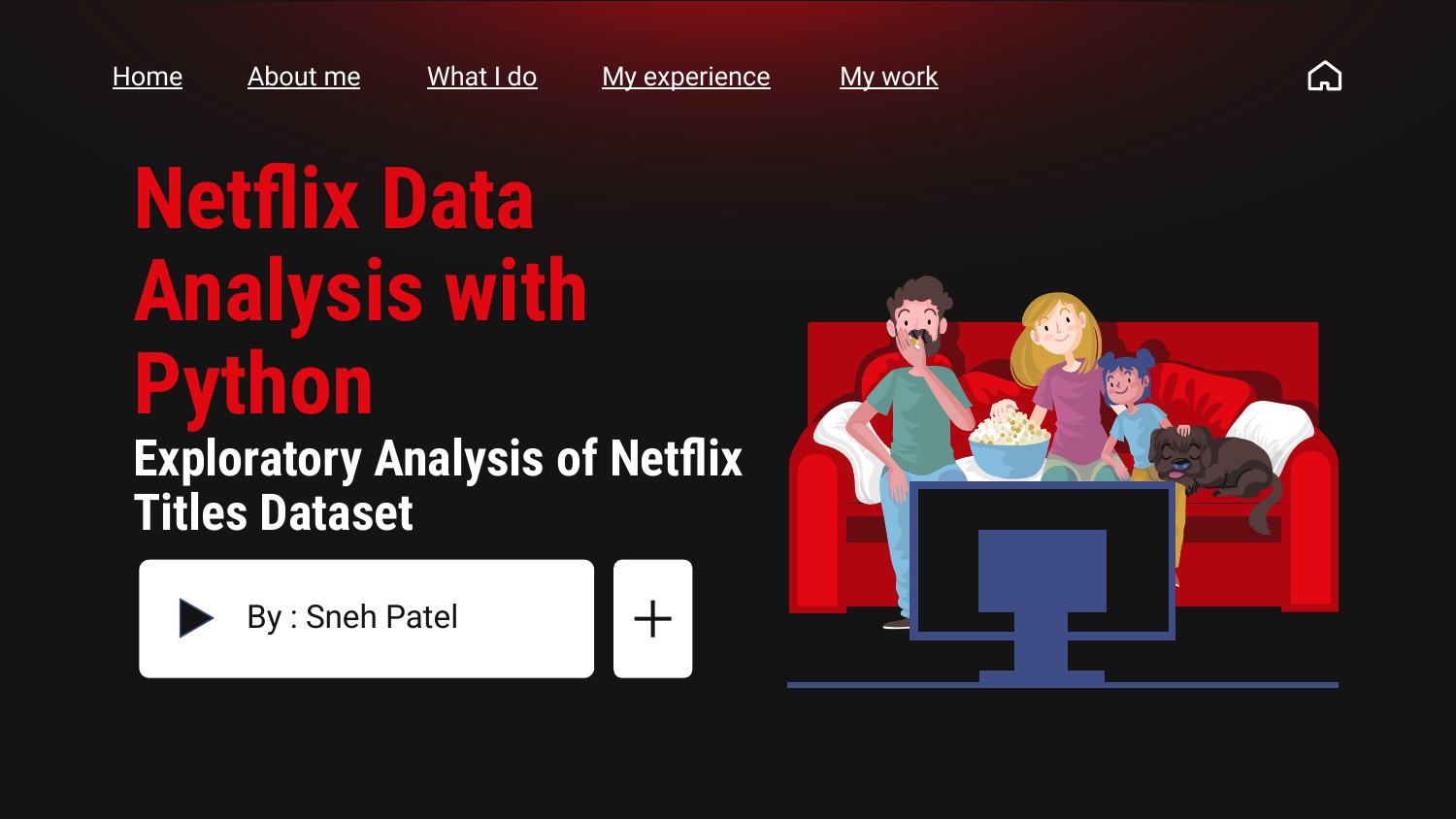

Home
About me
What I do
My experience
My work

# Netflix Data Analysis with Python
Exploratory Analysis of Netflix Titles Dataset

By : Sneh Patel